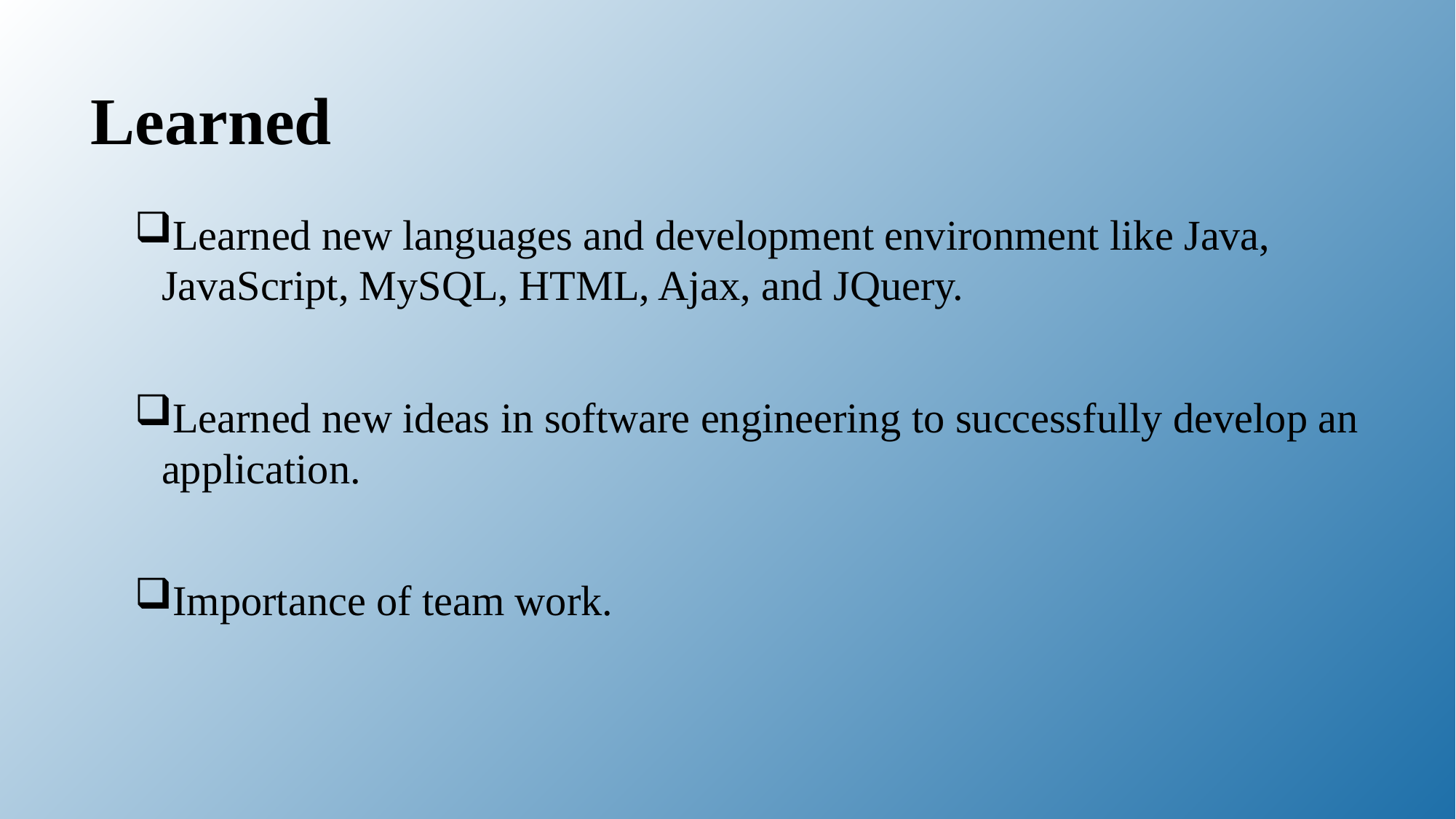

# Learned
Learned new languages and development environment like Java, JavaScript, MySQL, HTML, Ajax, and JQuery.

Learned new ideas in software engineering to successfully develop an application.

Importance of team work.